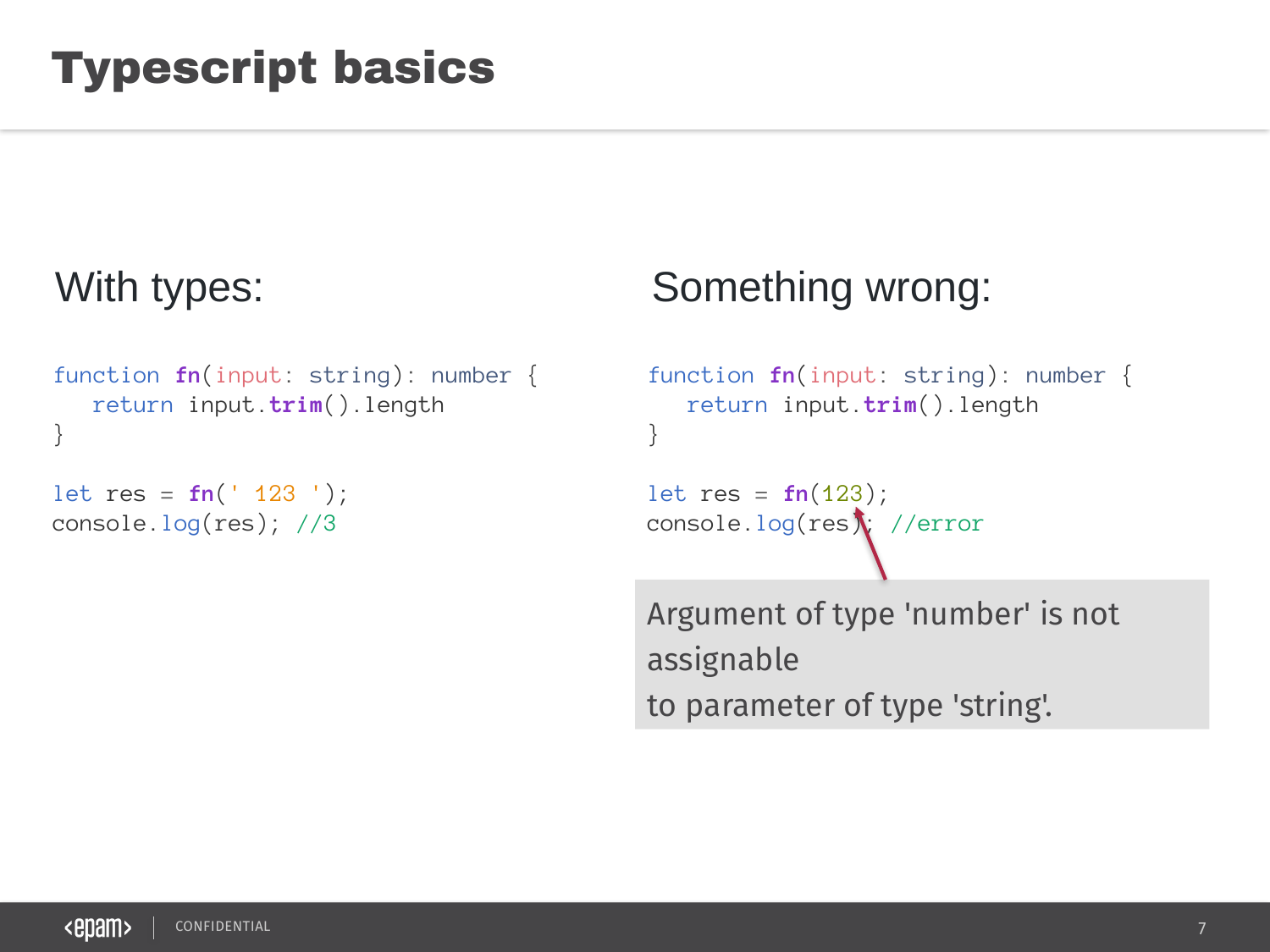

Typescript basics
With types:
Something wrong:
function fn(input: string): number {
   return input.trim().length
}
let res = fn(' 123 ');
console.log(res); //3
function fn(input: string): number {
   return input.trim().length
}
let res = fn(123);
console.log(res); //error
Argument of type 'number' is not assignable
to parameter of type 'string'.